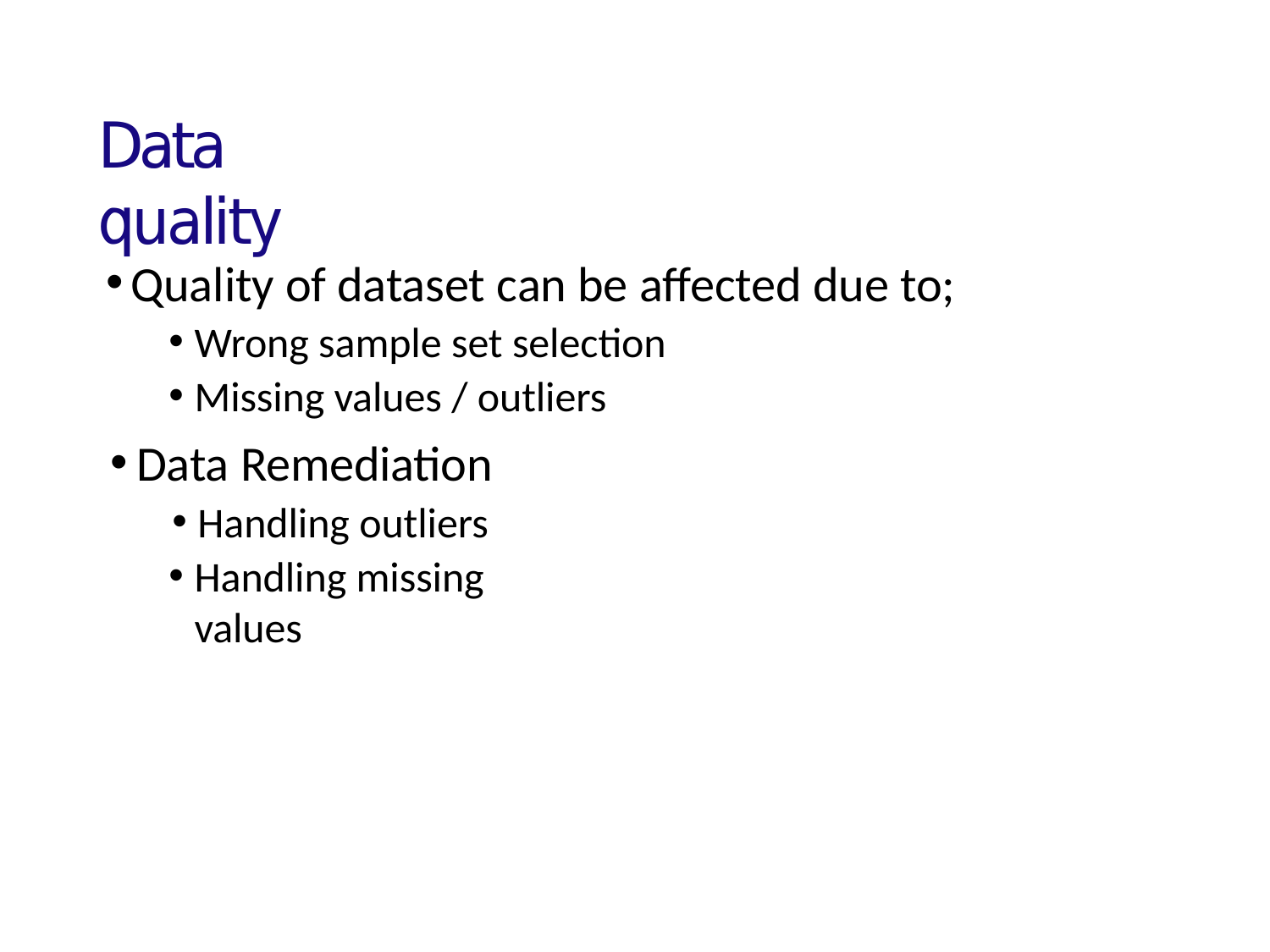

# Data quality
Quality of dataset can be affected due to;
Wrong sample set selection
Missing values / outliers
Data Remediation
Handling outliers
Handling missing values